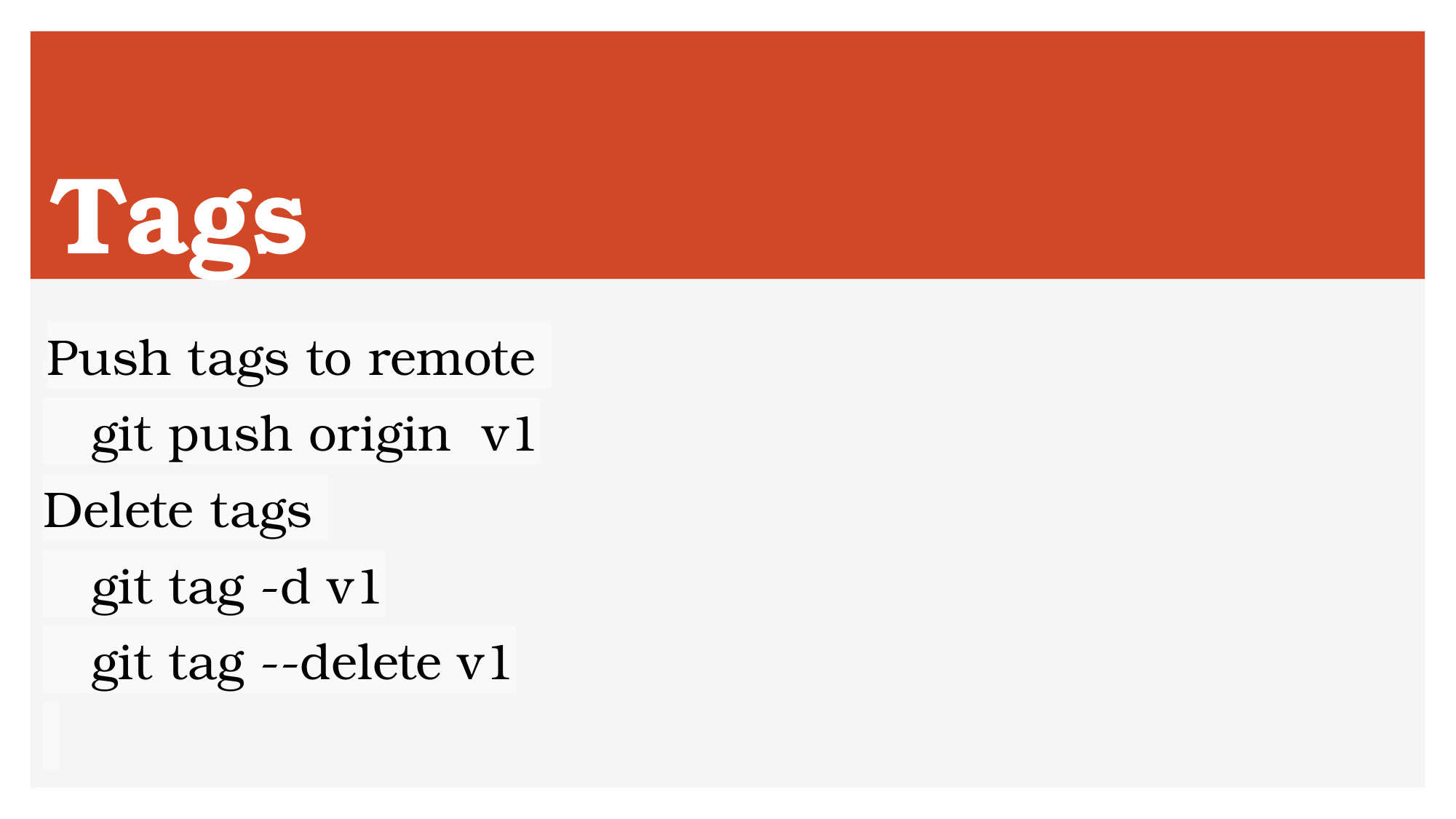

# Tags
 Push tags to remote
   git push origin  v1
Delete tags
   git tag -d v1
   git tag --delete v1